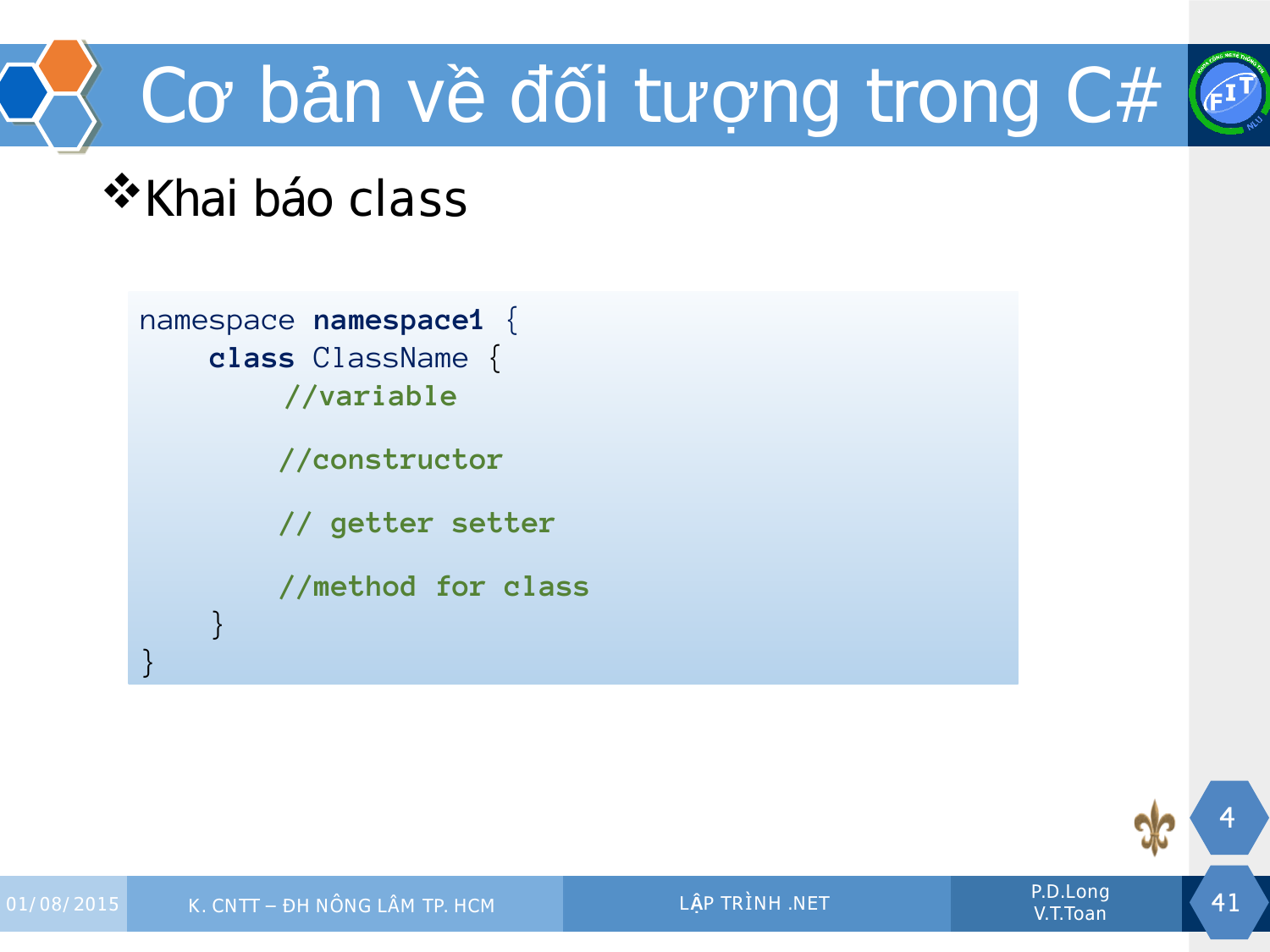

# Cơ bản về đối tượng trong C#
Khai báo class
namespace namespace1 {
    class ClassName {
	 //variable

        //constructor

        // getter setter

        //method for class
    }
}
4
01/08/2015
K. CNTT – ĐH NÔNG LÂM TP. HCM